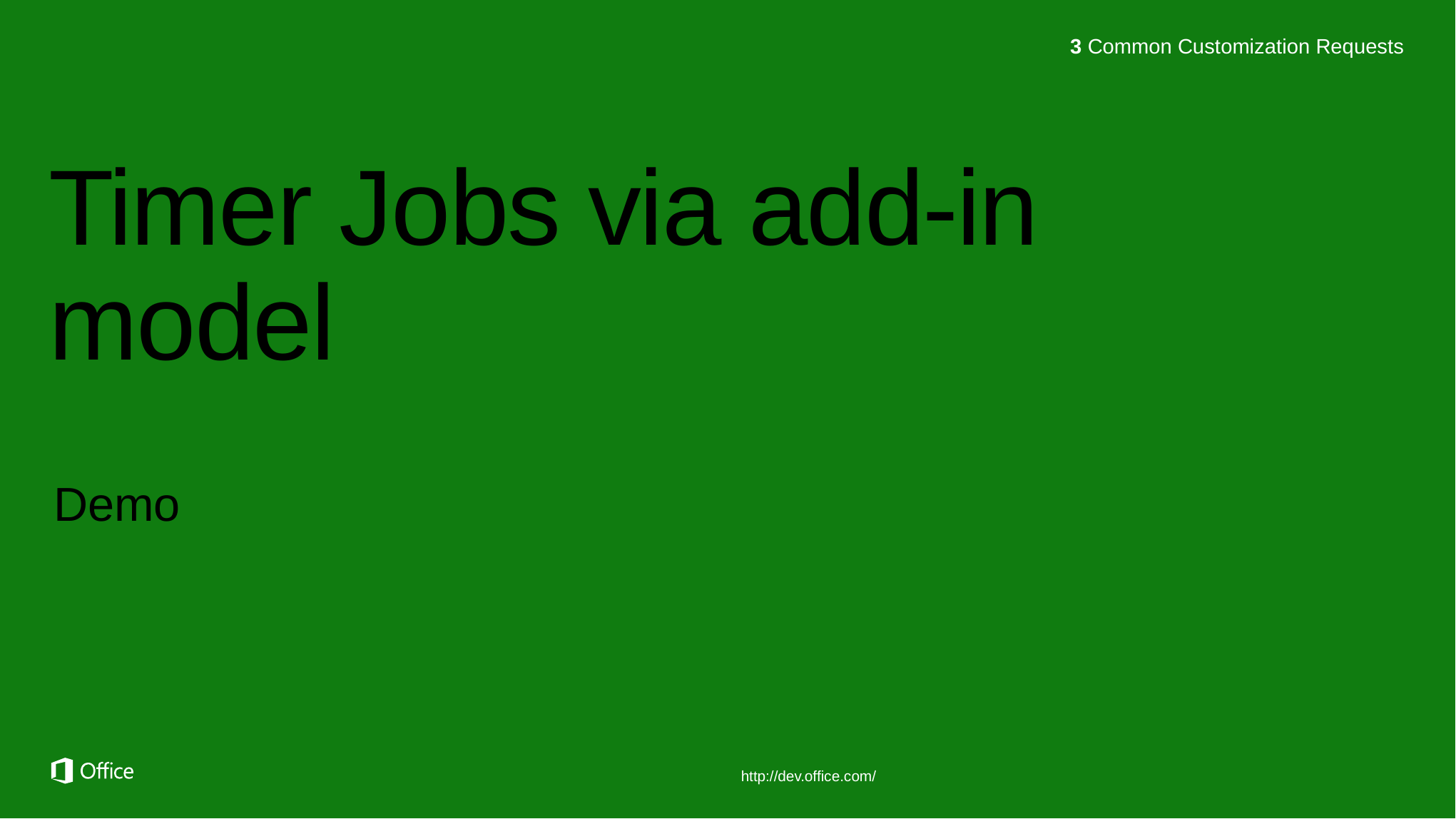

3 Common Customization Requests
# Timer Jobs via add-in model
Demo